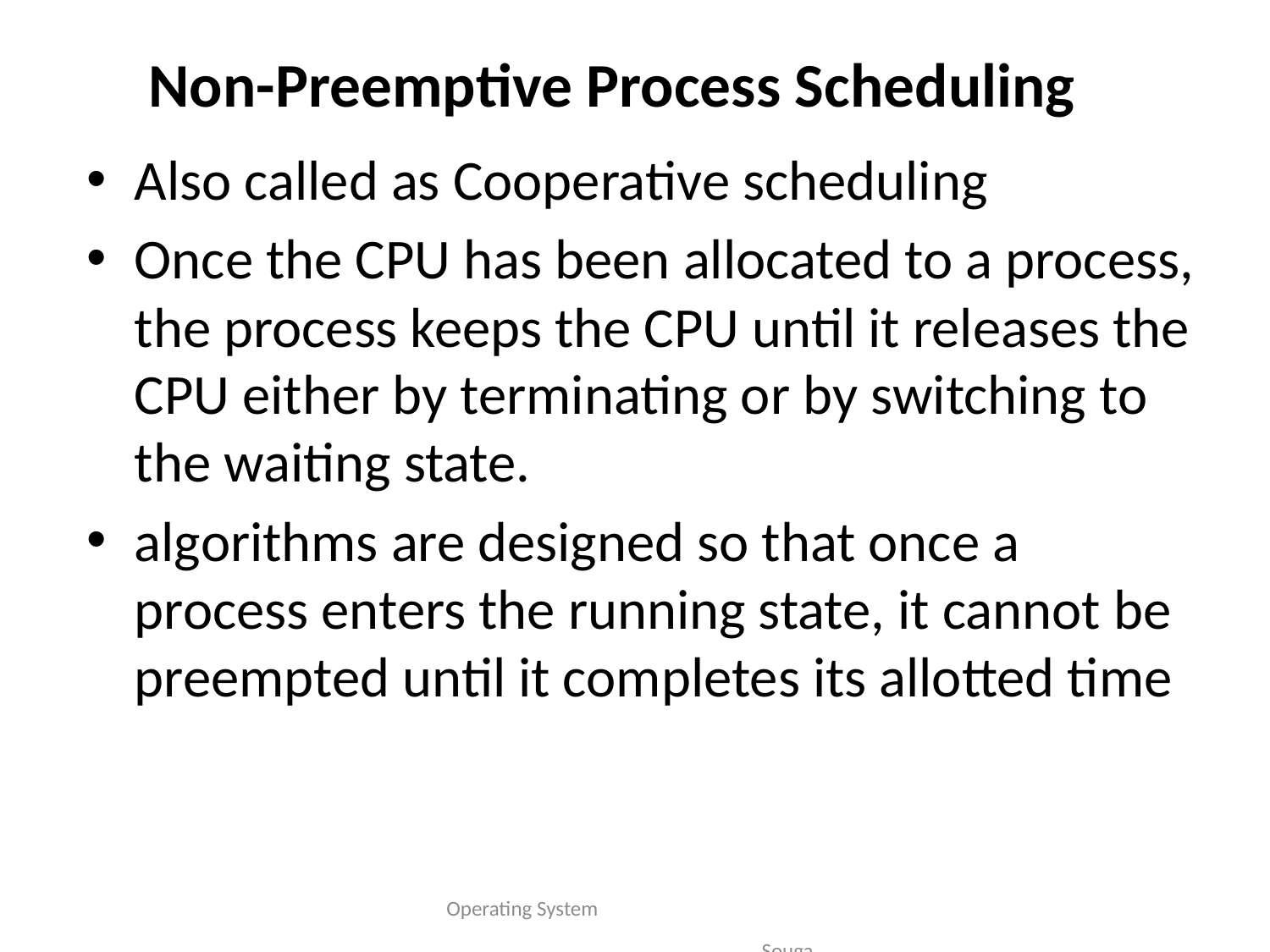

# Non-Preemptive Process Scheduling
Also called as Cooperative scheduling
Once the CPU has been allocated to a process, the process keeps the CPU until it releases the CPU either by terminating or by switching to the waiting state.
algorithms are designed so that once a process enters the running state, it cannot be preempted until it completes its allotted time
Operating System                                                                                                                                                                                            Sougandhika Narayan, Asst Prof, Dept of CSE, KSIT